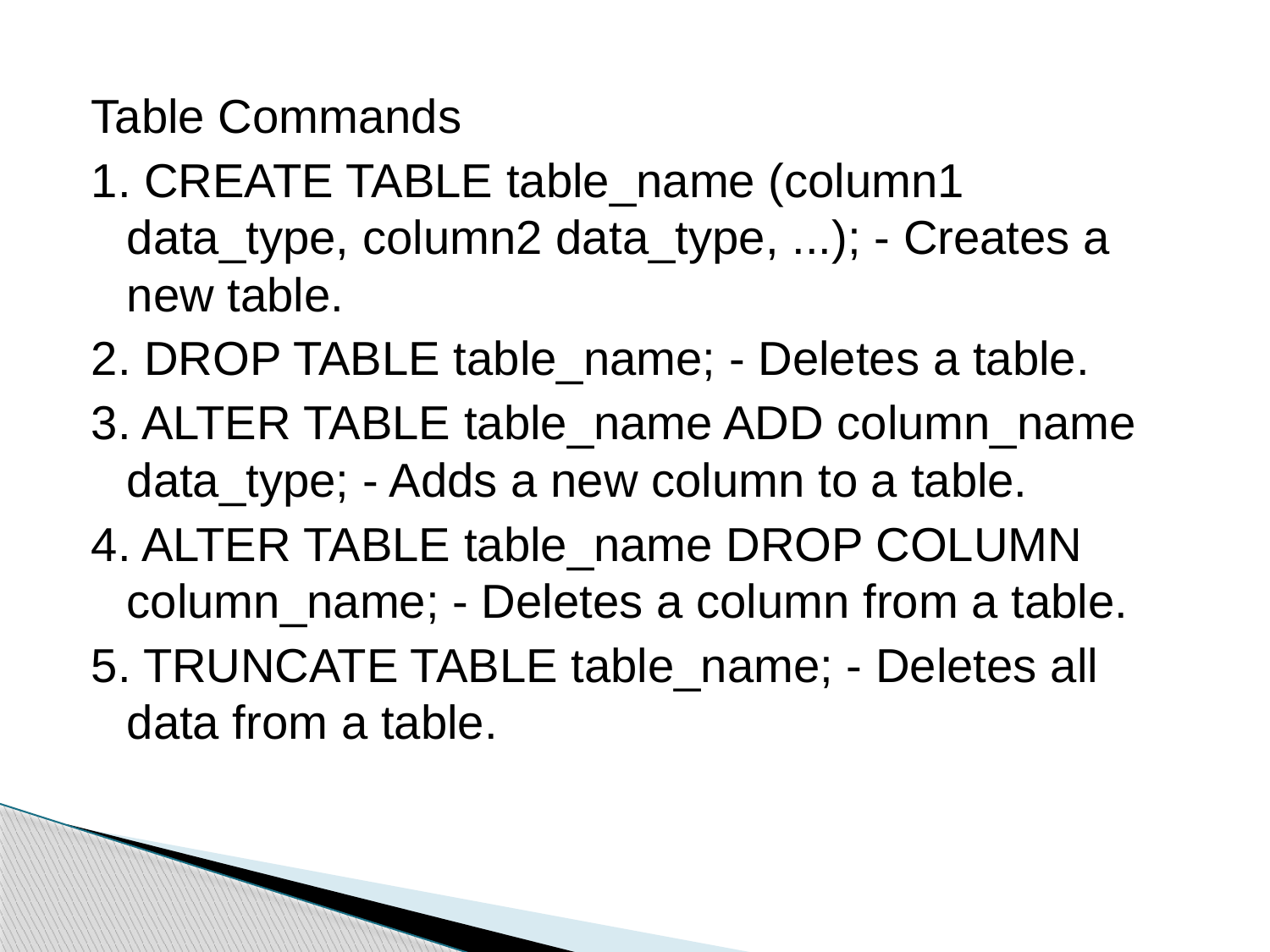

Table Commands
1. CREATE TABLE table_name (column1 data_type, column2 data_type, ...); - Creates a new table.
2. DROP TABLE table_name; - Deletes a table.
3. ALTER TABLE table_name ADD column_name data_type; - Adds a new column to a table.
4. ALTER TABLE table_name DROP COLUMN column_name; - Deletes a column from a table.
5. TRUNCATE TABLE table_name; - Deletes all data from a table.